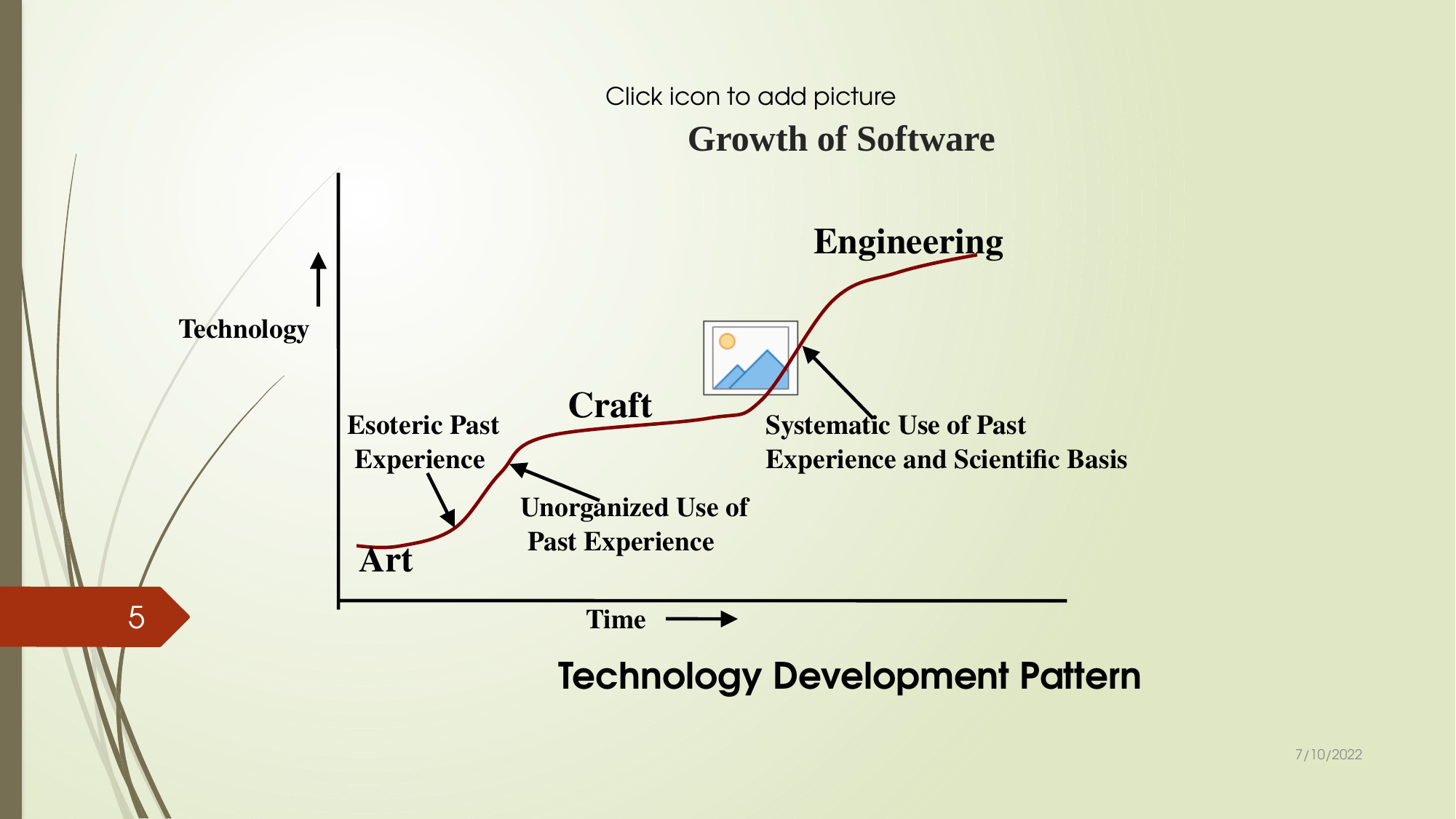

Growth of Software

Engineering

Technology

Craft
Esoteric Past
 Experience
Systematic Use of Past
Experience and Scientific Basis

Unorganized Use of
 Past Experience
Art
5

Time

# Technology Development Pattern

7/10/2022